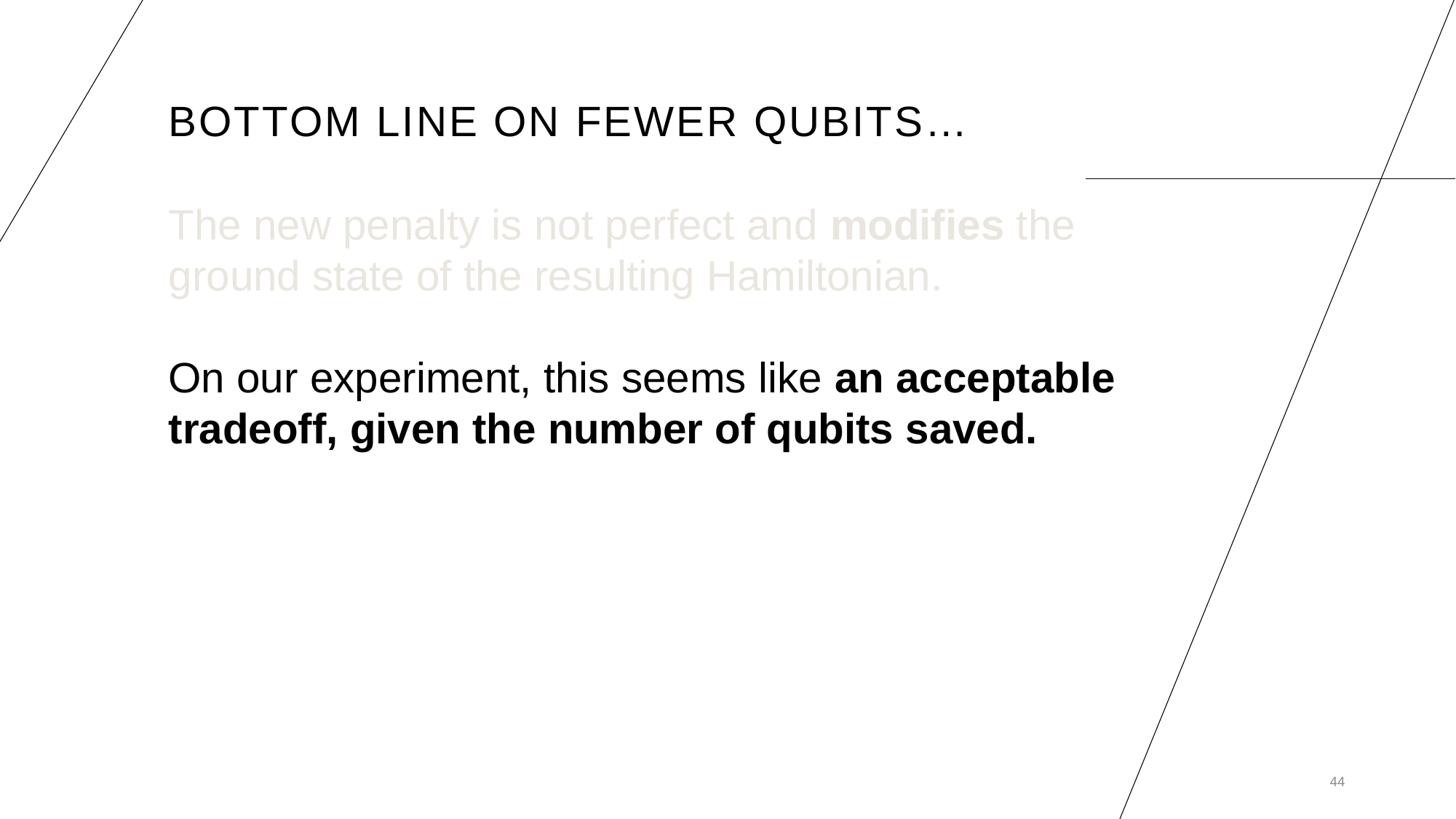

Bottom line on fewer qubits…
The new penalty is not perfect and modifies the ground state of the resulting Hamiltonian.

On our experiment, this seems like an acceptable tradeoff, given the number of qubits saved.
44